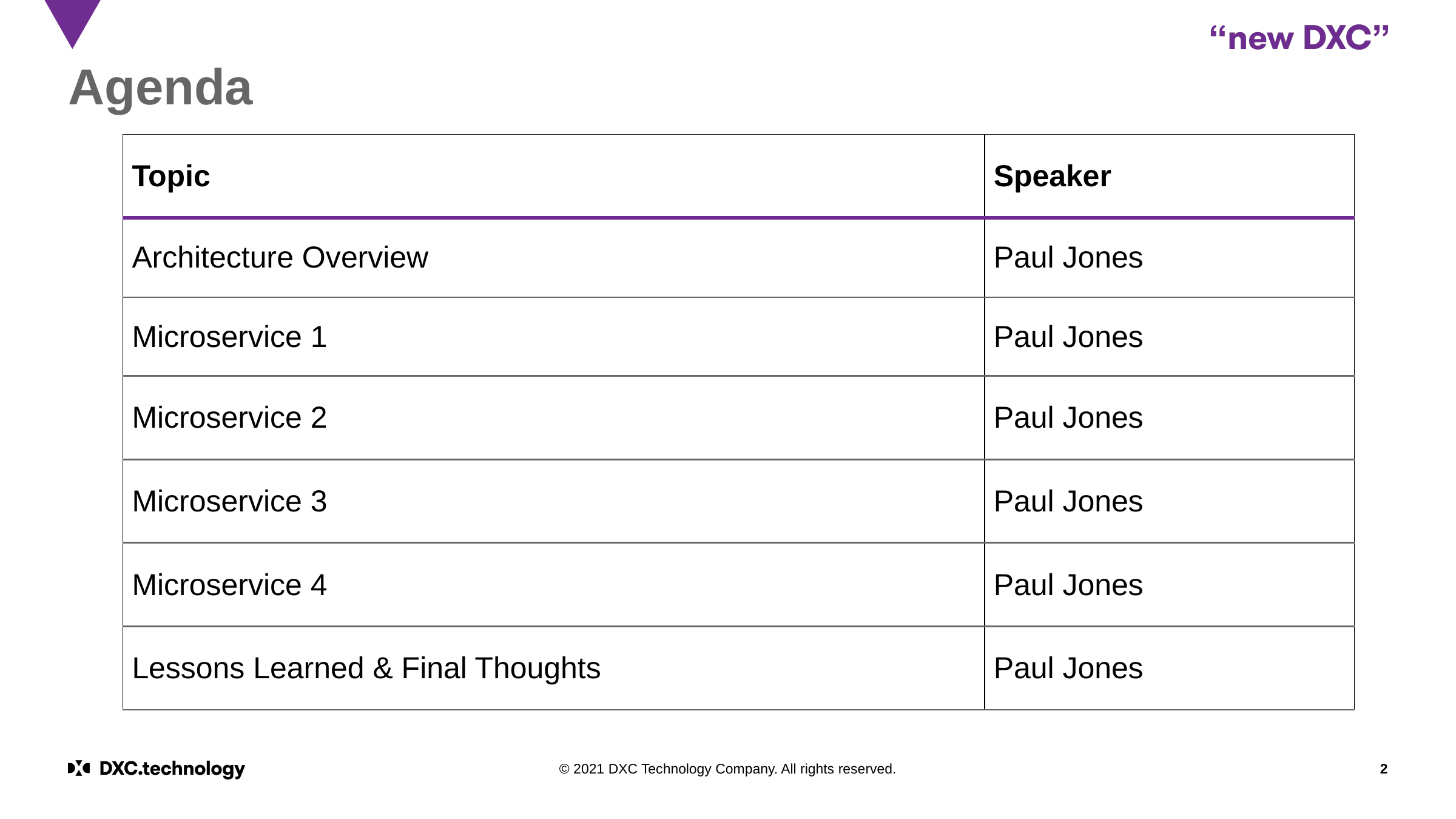

# Agenda
| Topic | Speaker |
| --- | --- |
| Architecture Overview | Paul Jones |
| Microservice 1 | Paul Jones |
| Microservice 2 | Paul Jones |
| Microservice 3 | Paul Jones |
| Microservice 4 | Paul Jones |
| Lessons Learned & Final Thoughts | Paul Jones |